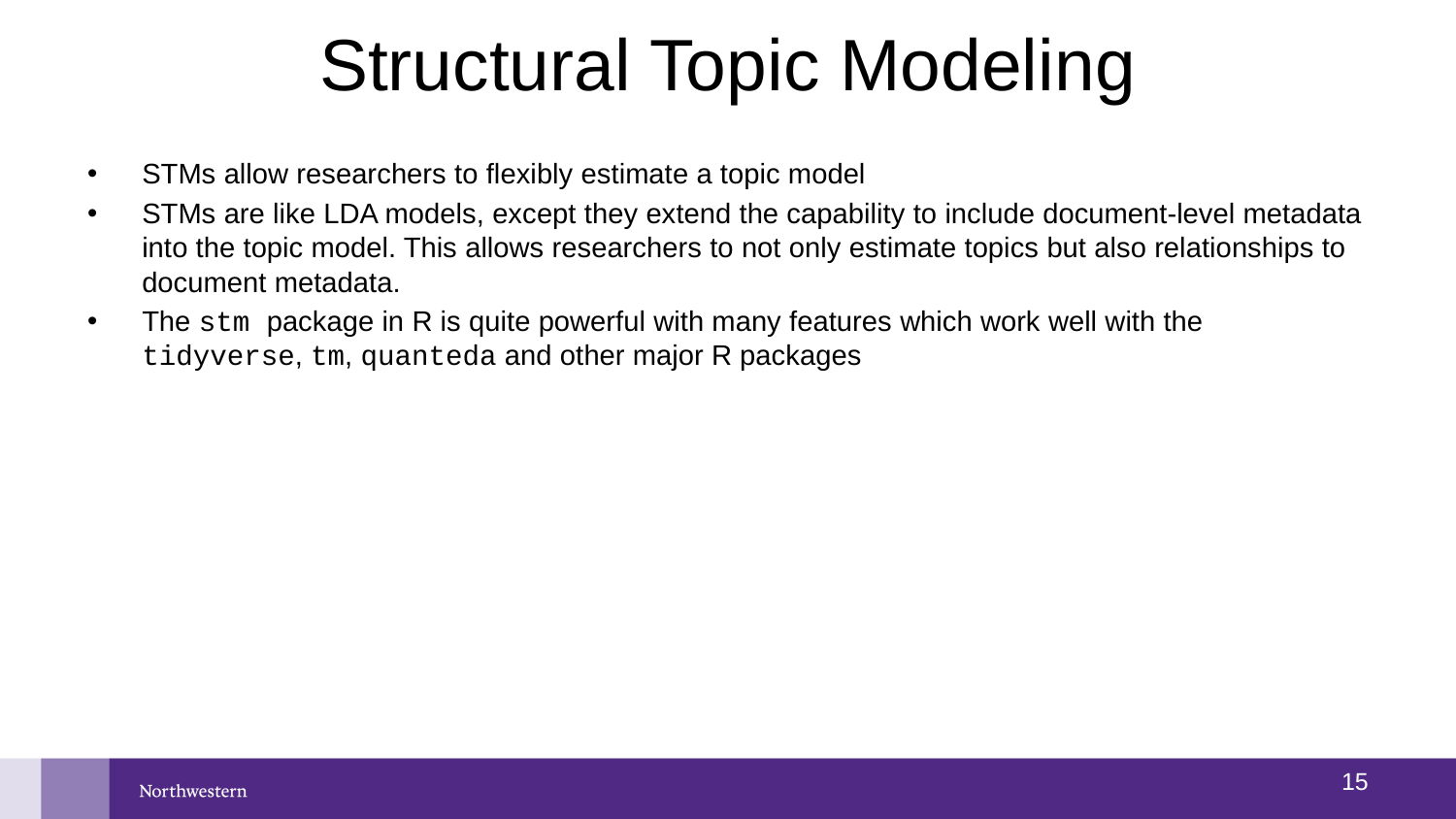

# Structural Topic Modeling
STMs allow researchers to flexibly estimate a topic model
STMs are like LDA models, except they extend the capability to include document-level metadata into the topic model. This allows researchers to not only estimate topics but also relationships to document metadata.
The stm package in R is quite powerful with many features which work well with the tidyverse, tm, quanteda and other major R packages
15